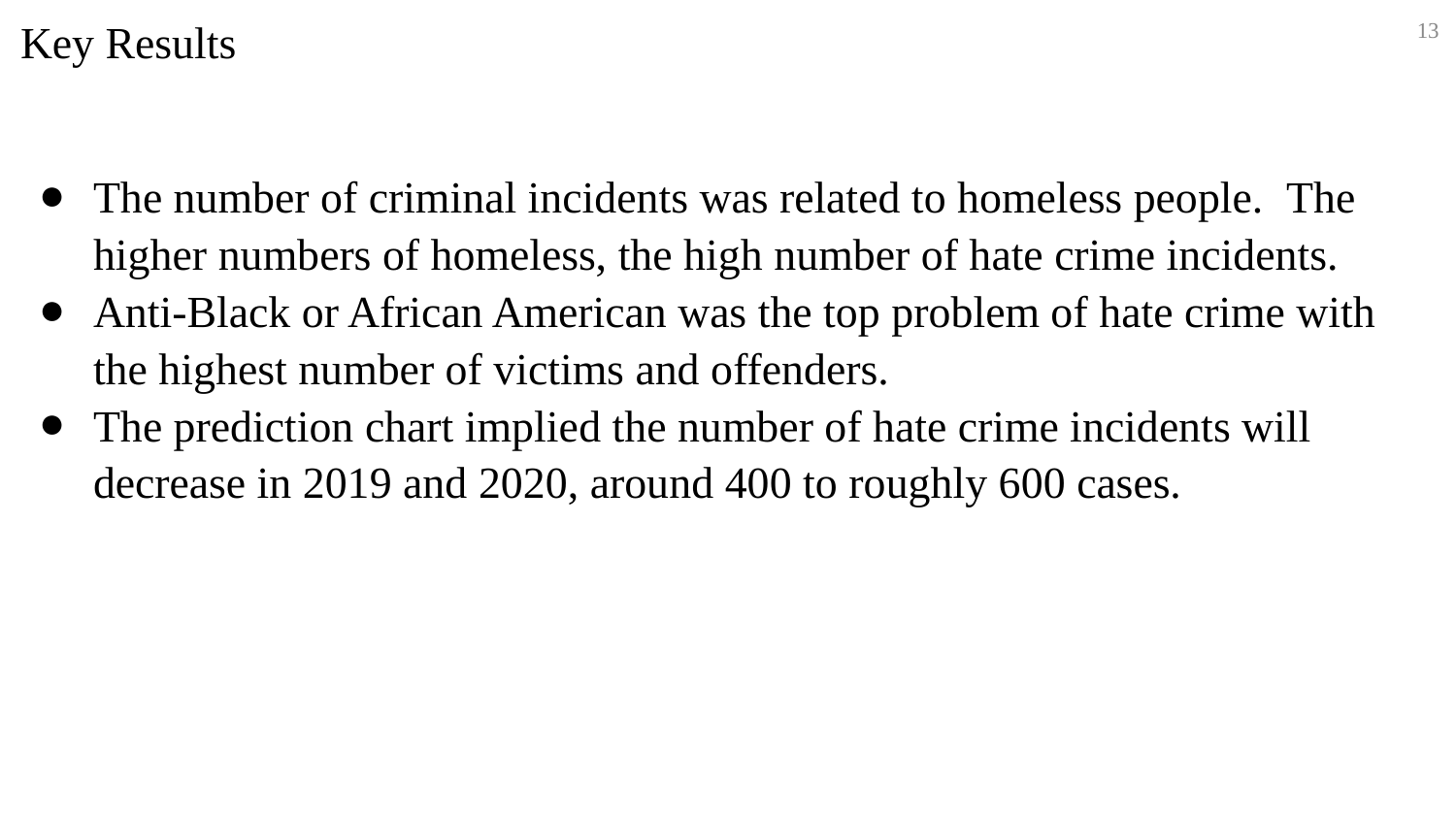

Key Results

The number of criminal incidents was related to homeless people.  The higher numbers of homeless, the high number of hate crime incidents.
Anti-Black or African American was the top problem of hate crime with the highest number of victims and offenders.
The prediction chart implied the number of hate crime incidents will decrease in 2019 and 2020, around 400 to roughly 600 cases.
13